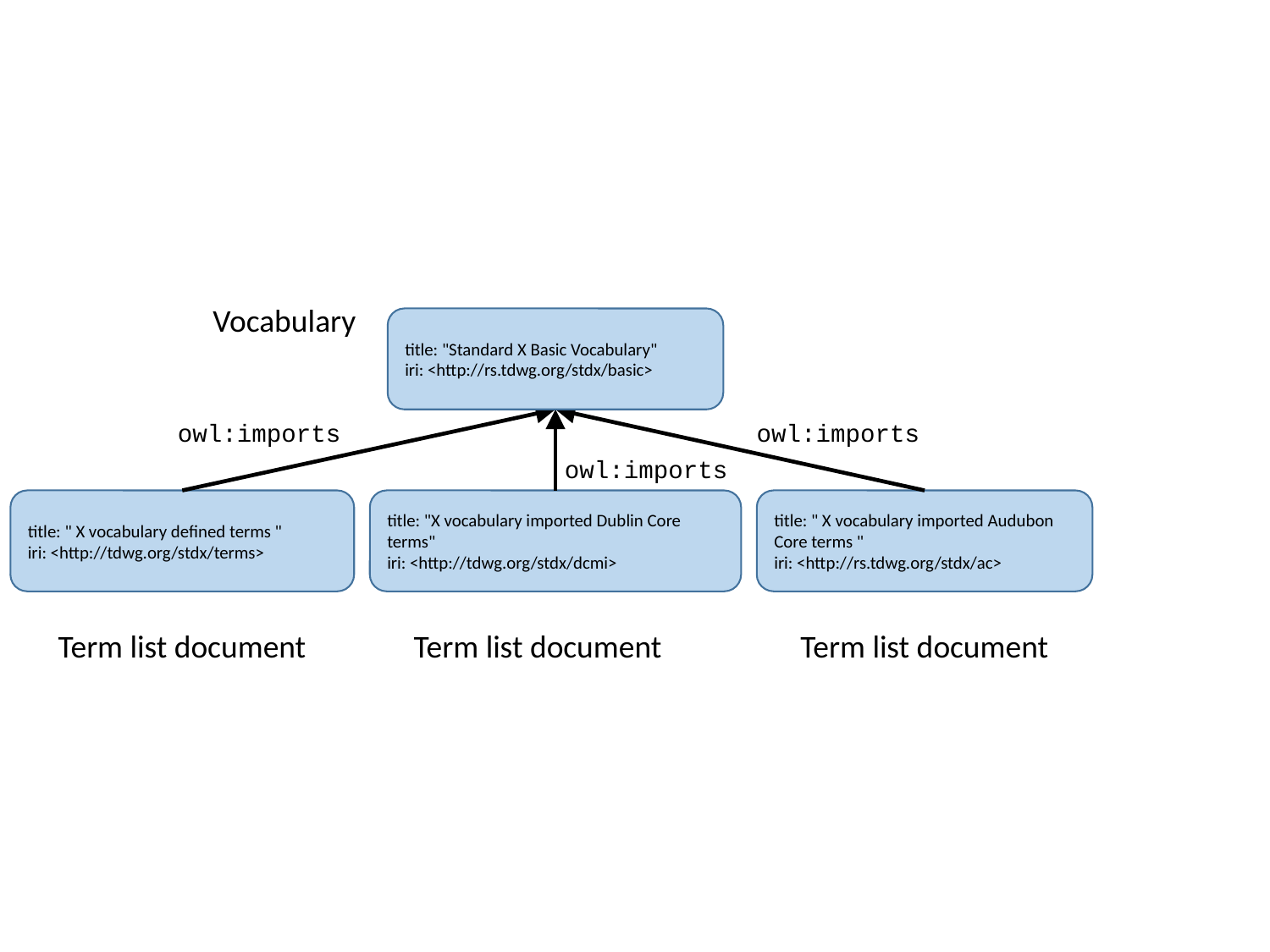

Vocabulary
title: "Standard X Basic Vocabulary"
iri: <http://rs.tdwg.org/stdx/basic>
owl:imports
owl:imports
owl:imports
title: " X vocabulary defined terms "
iri: <http://tdwg.org/stdx/terms>
title: "X vocabulary imported Dublin Core terms"
iri: <http://tdwg.org/stdx/dcmi>
title: " X vocabulary imported Audubon Core terms "
iri: <http://rs.tdwg.org/stdx/ac>
Term list document
Term list document
Term list document